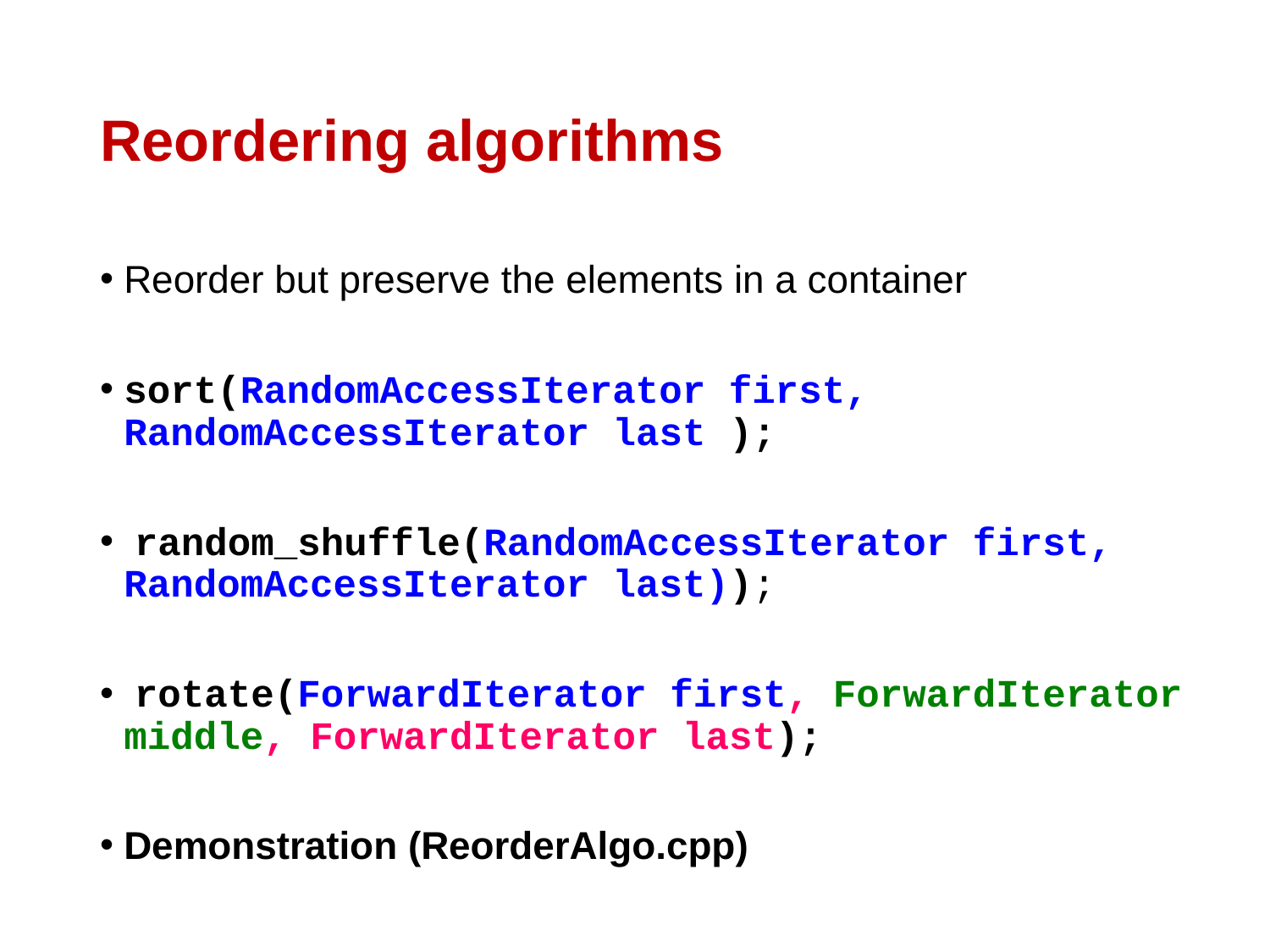

# Reordering algorithms
Reorder but preserve the elements in a container

sort(RandomAccessIterator first, RandomAccessIterator last );

 random_shuffle(RandomAccessIterator first, RandomAccessIterator last));

 rotate(ForwardIterator first, ForwardIterator middle, ForwardIterator last);

Demonstration (ReorderAlgo.cpp)